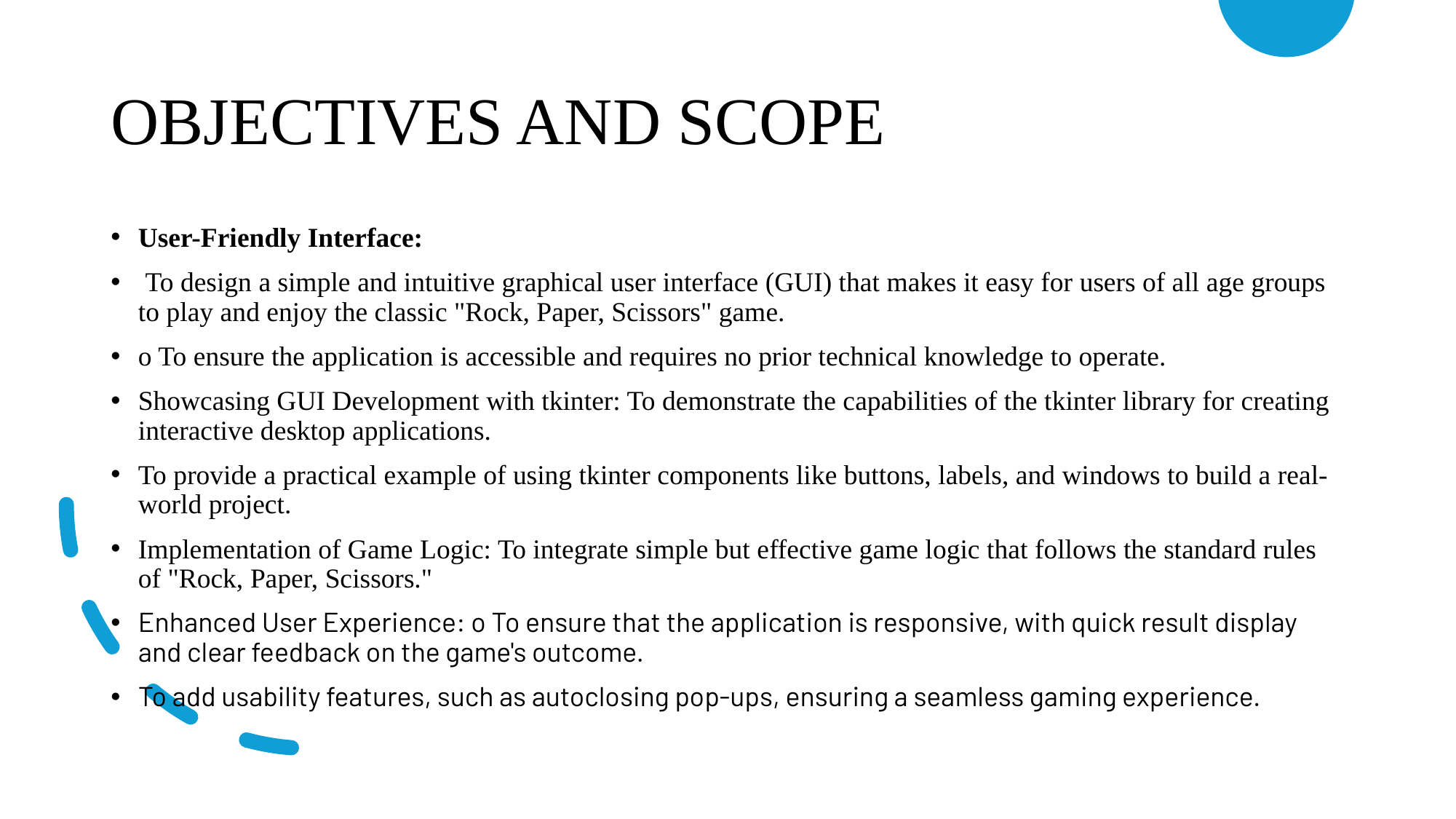

# OBJECTIVES AND SCOPE
User-Friendly Interface:
 To design a simple and intuitive graphical user interface (GUI) that makes it easy for users of all age groups to play and enjoy the classic "Rock, Paper, Scissors" game.
o To ensure the application is accessible and requires no prior technical knowledge to operate.
Showcasing GUI Development with tkinter: To demonstrate the capabilities of the tkinter library for creating interactive desktop applications.
To provide a practical example of using tkinter components like buttons, labels, and windows to build a real-world project.
Implementation of Game Logic: To integrate simple but effective game logic that follows the standard rules of "Rock, Paper, Scissors."
Enhanced User Experience: o To ensure that the application is responsive, with quick result display and clear feedback on the game's outcome.
To add usability features, such as autoclosing pop-ups, ensuring a seamless gaming experience.